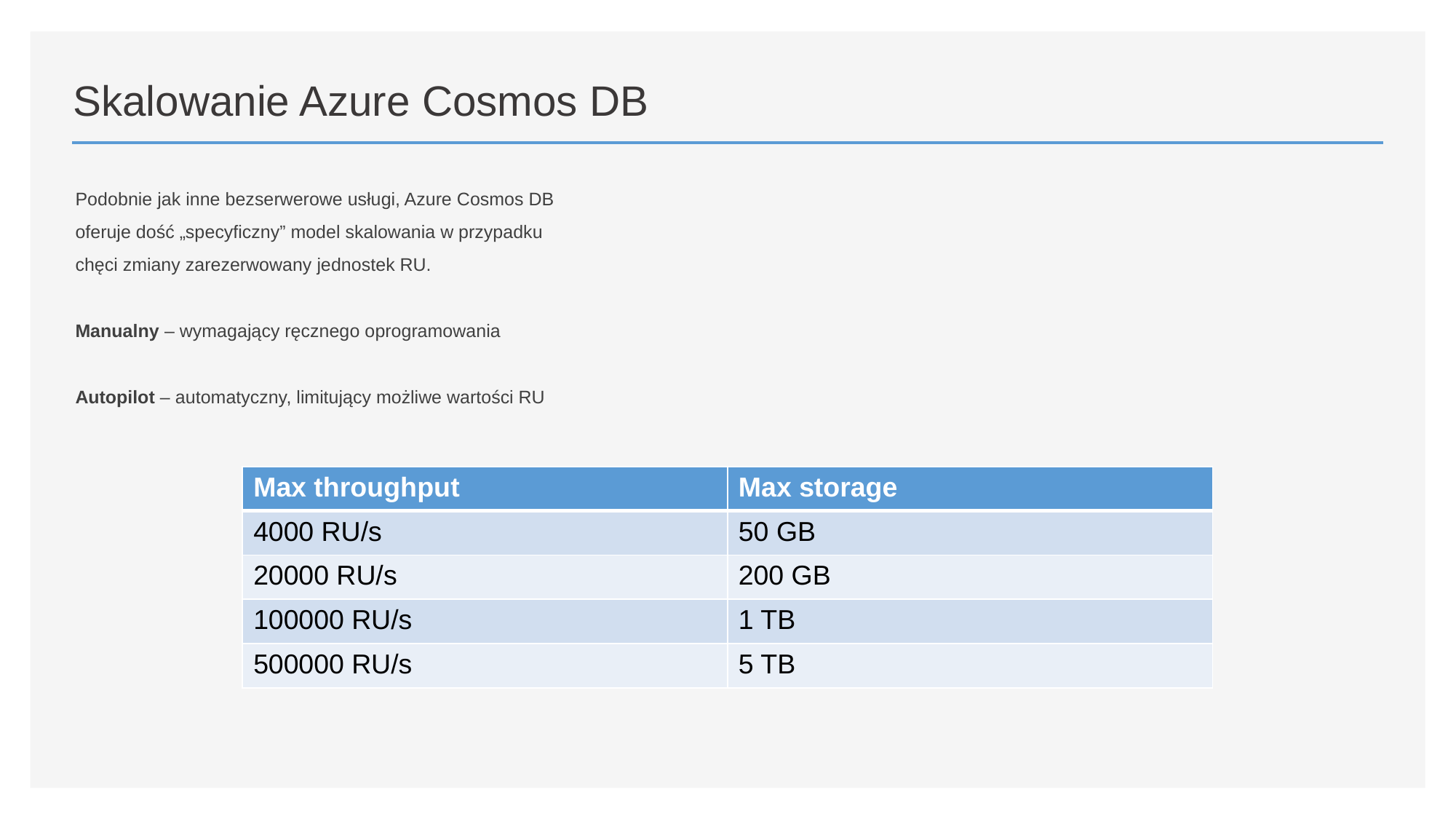

# Skalowanie Azure Cosmos DB
Podobnie jak inne bezserwerowe usługi, Azure Cosmos DB oferuje dość „specyficzny” model skalowania w przypadku chęci zmiany zarezerwowany jednostek RU.
Manualny – wymagający ręcznego oprogramowania
Autopilot – automatyczny, limitujący możliwe wartości RU
| Max throughput | Max storage |
| --- | --- |
| 4000 RU/s | 50 GB |
| 20000 RU/s | 200 GB |
| 100000 RU/s | 1 TB |
| 500000 RU/s | 5 TB |